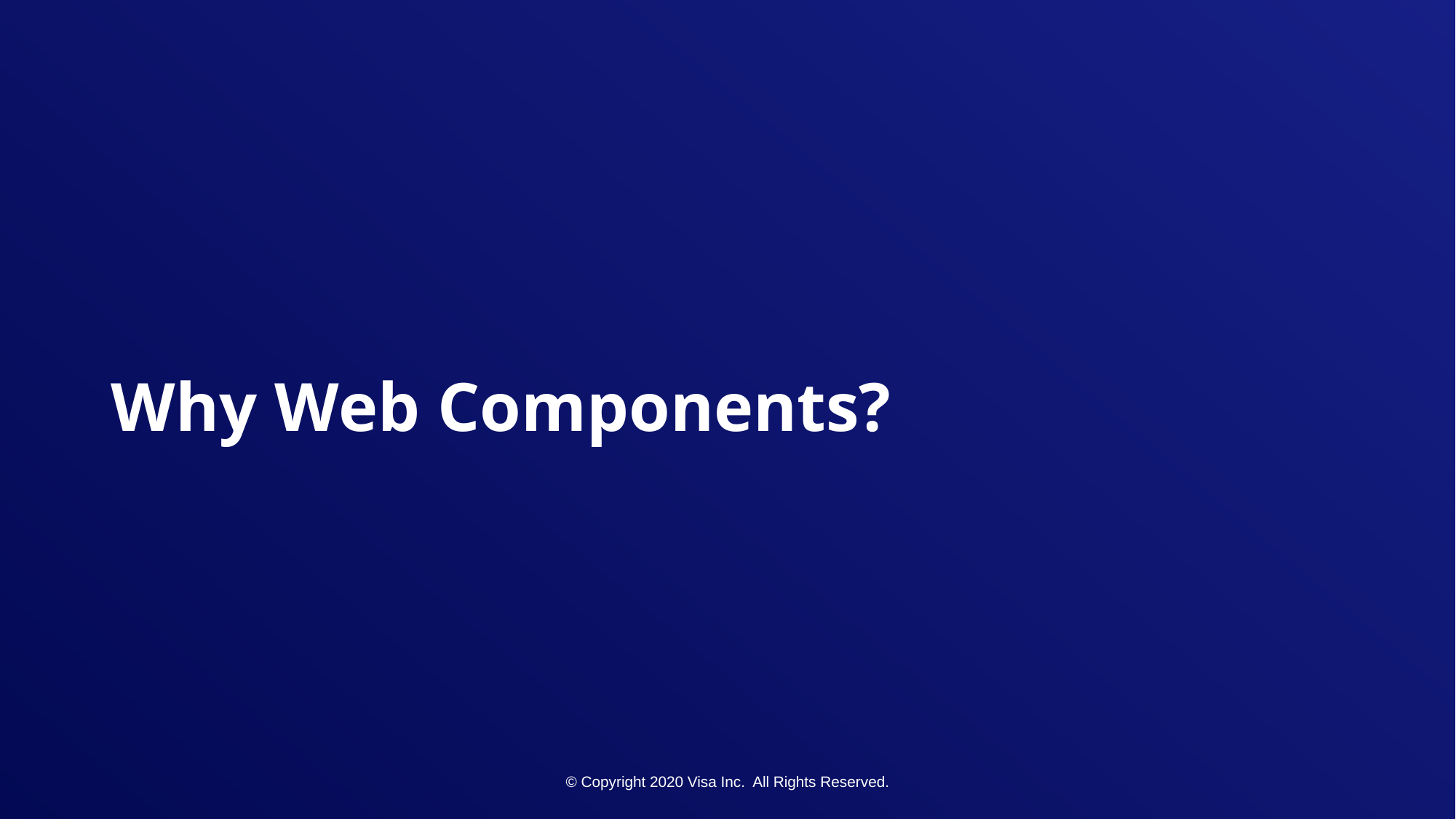

# Why Web Components?
© Copyright 2020 Visa Inc.  All Rights Reserved.